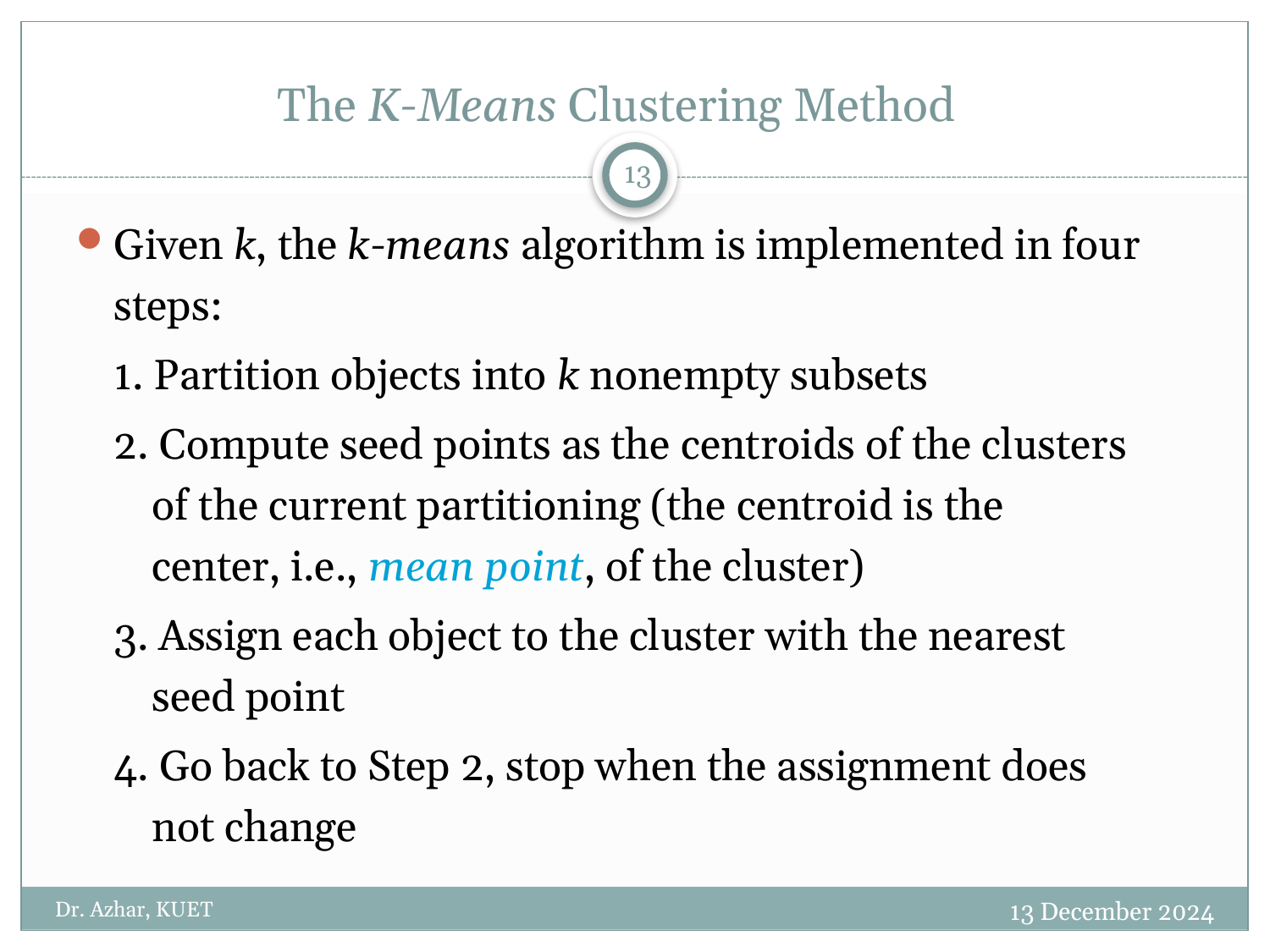

# The K-Means Clustering Method
13
Given k, the k-means algorithm is implemented in four steps:
1. Partition objects into k nonempty subsets
2. Compute seed points as the centroids of the clusters of the current partitioning (the centroid is the center, i.e., mean point, of the cluster)
3. Assign each object to the cluster with the nearest seed point
4. Go back to Step 2, stop when the assignment does not change
13 December 2024
Dr. Azhar, KUET